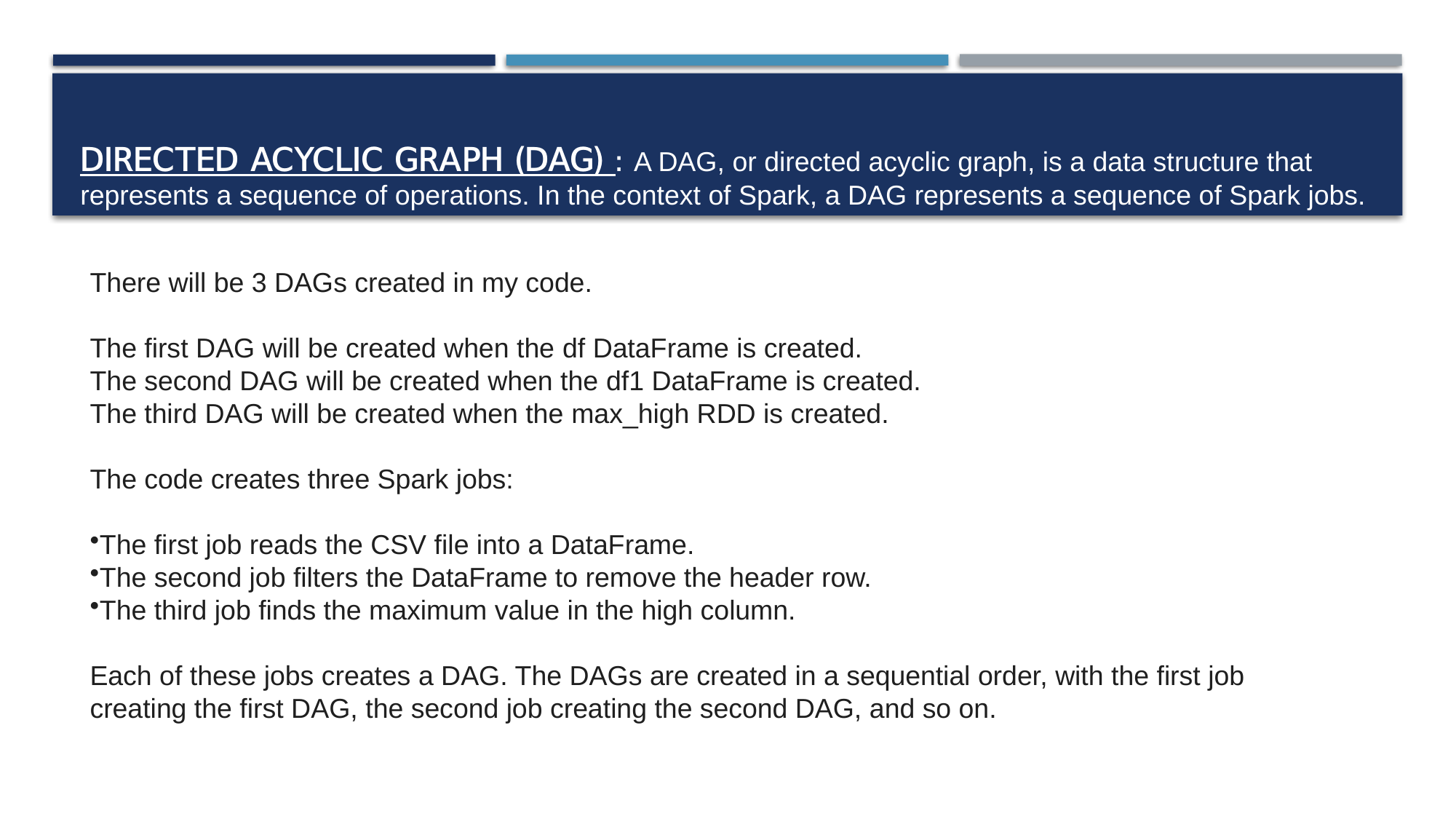

# Directed Acyclic Graph (DAG) : A DAG, or directed acyclic graph, is a data structure that represents a sequence of operations. In the context of Spark, a DAG represents a sequence of Spark jobs.
There will be 3 DAGs created in my code.

The first DAG will be created when the df DataFrame is created.
The second DAG will be created when the df1 DataFrame is created.
The third DAG will be created when the max_high RDD is created.

The code creates three Spark jobs:

The first job reads the CSV file into a DataFrame.
The second job filters the DataFrame to remove the header row.
The third job finds the maximum value in the high column.

Each of these jobs creates a DAG. The DAGs are created in a sequential order, with the first job creating the first DAG, the second job creating the second DAG, and so on.